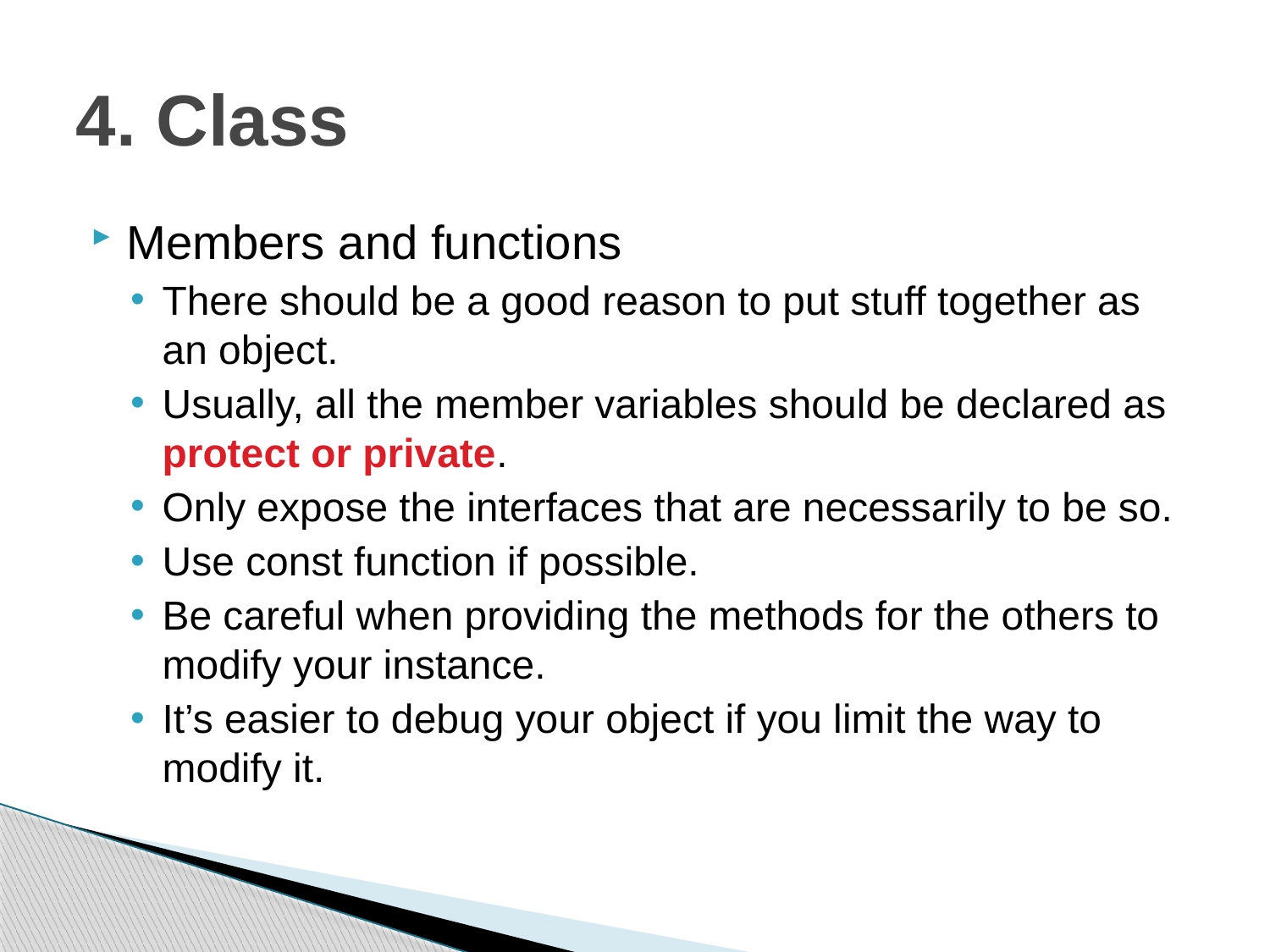

# 4. Class
Members and functions
There should be a good reason to put stuff together as an object.
Usually, all the member variables should be declared as protect or private.
Only expose the interfaces that are necessarily to be so.
Use const function if possible.
Be careful when providing the methods for the others to modify your instance.
It’s easier to debug your object if you limit the way to modify it.